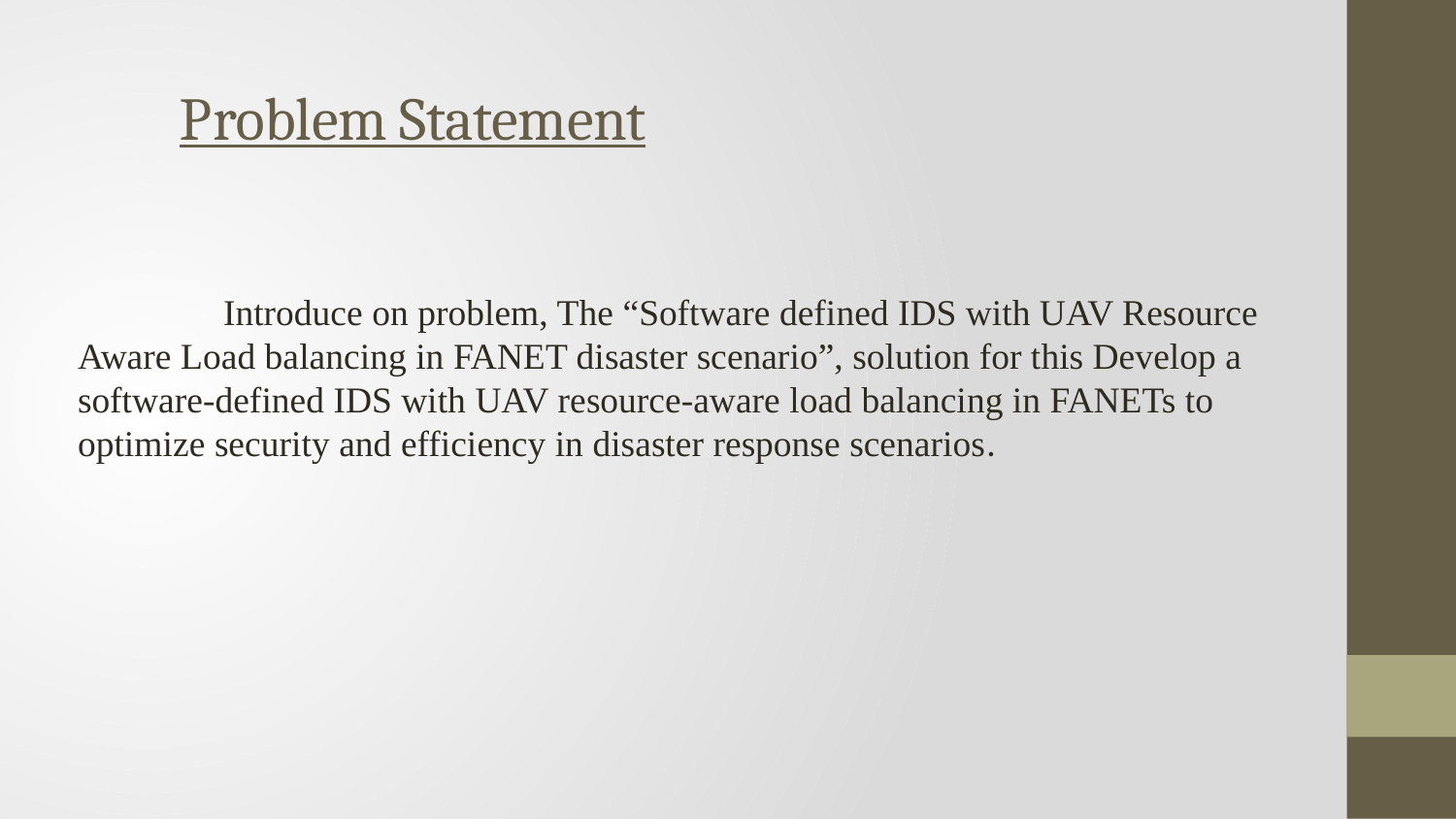

# Problem Statement

	Introduce on problem, The “Software defined IDS with UAV Resource Aware Load balancing in FANET disaster scenario”, solution for this Develop a software-defined IDS with UAV resource-aware load balancing in FANETs to optimize security and efficiency in disaster response scenarios.